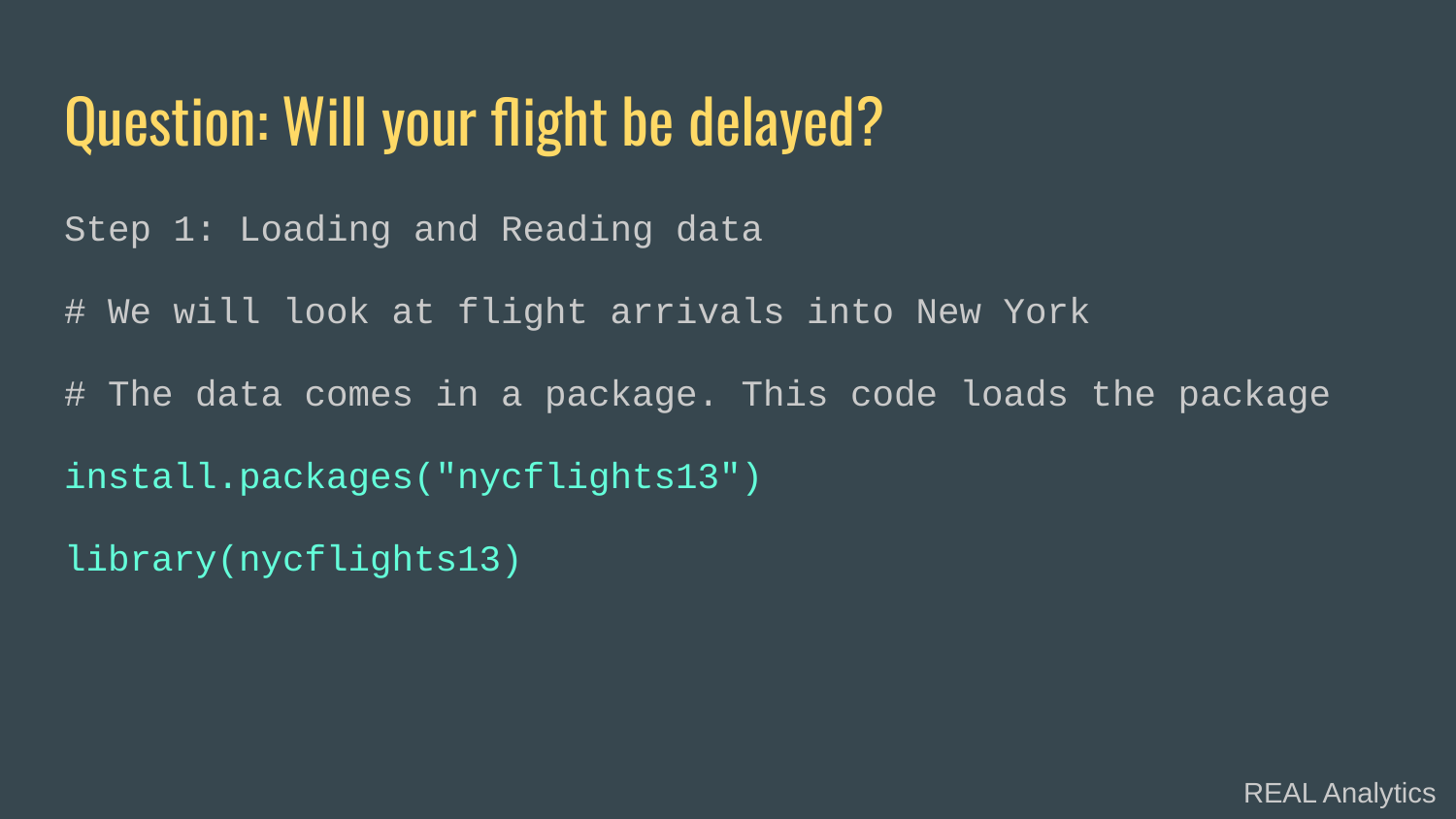

# Question: Will your flight be delayed?
Step 1: Loading and Reading data
# We will look at flight arrivals into New York
# The data comes in a package. This code loads the package
install.packages("nycflights13")
library(nycflights13)
REAL Analytics